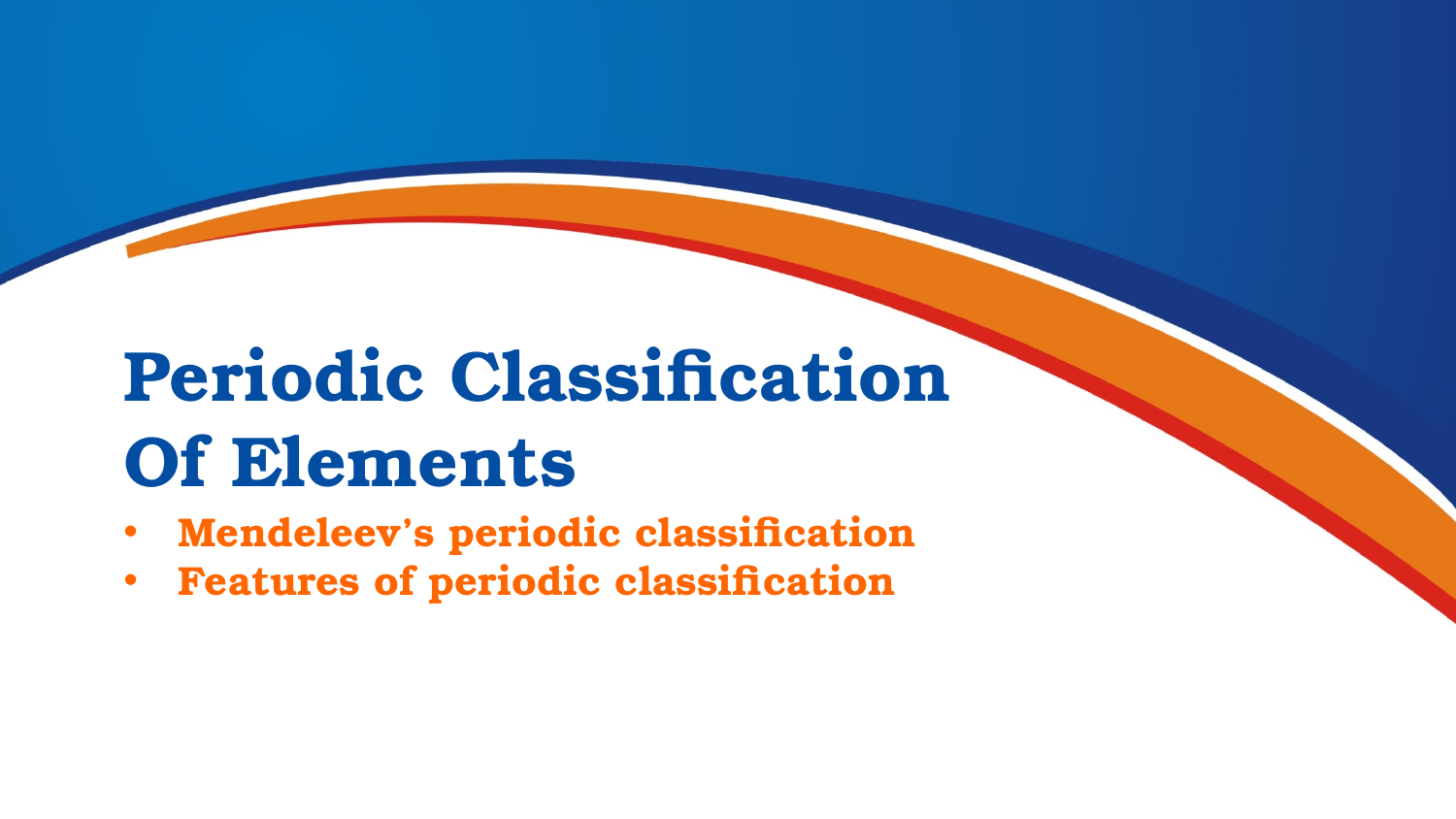

Periodic Classification Of Elements
Mendeleev’s periodic classification
Features of periodic classification